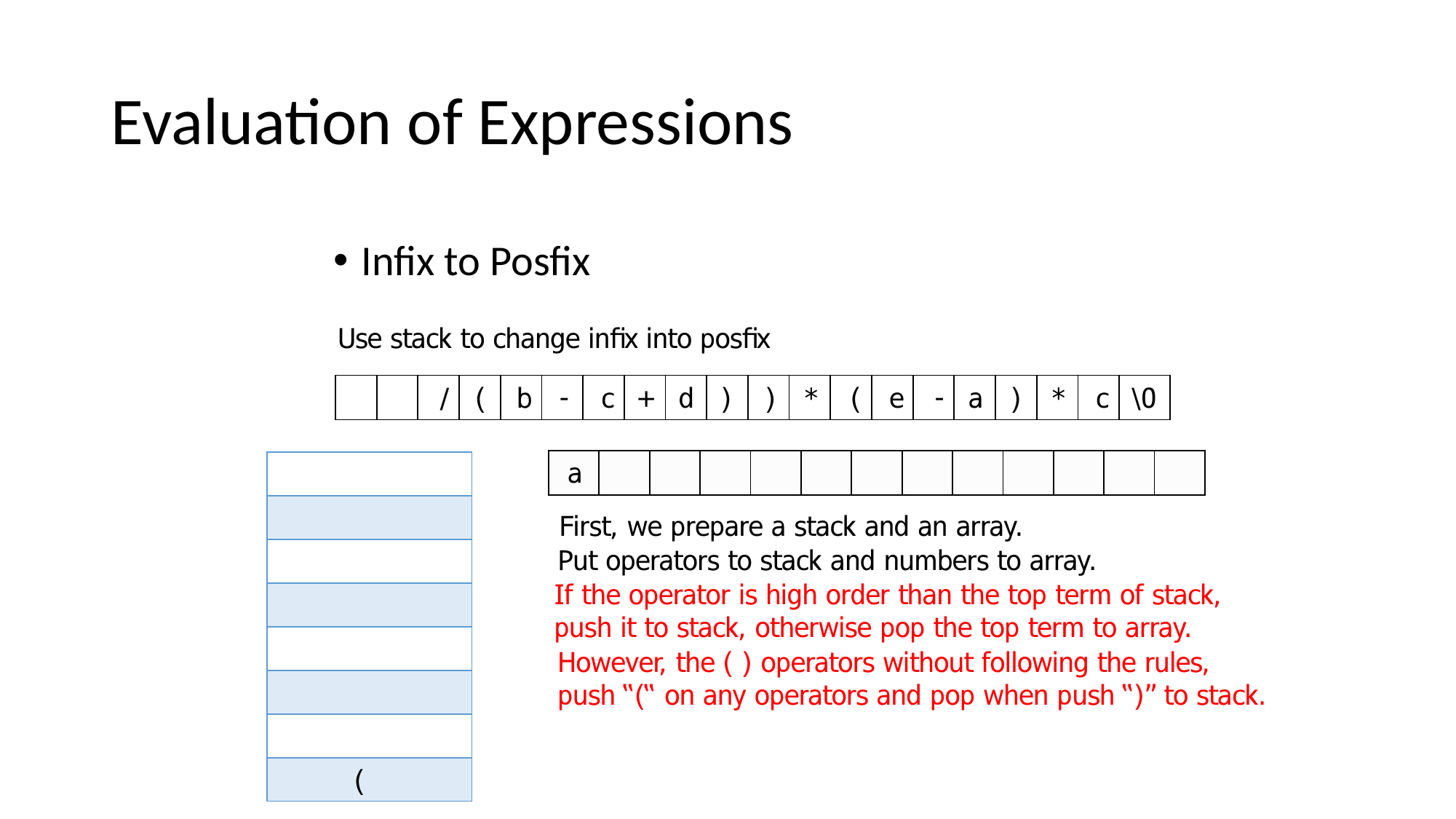

# Evaluation of Expressions
Infix to Posfix

Use stack to change infix into posfix
/
(
b
-
c
+
d
)
)
*
(
e
-
a
)
*
c
\0
|  |  |  |  |  |  |  |  |  |  |  |  |  |  |  |  |  |  |  |  |
| --- | --- | --- | --- | --- | --- | --- | --- | --- | --- | --- | --- | --- | --- | --- | --- | --- | --- | --- | --- |
|  |  |  |  |  |  |  |  |  |  |  |  |  |
| --- | --- | --- | --- | --- | --- | --- | --- | --- | --- | --- | --- | --- |
a
|  |
| --- |
|  |
|  |
|  |
|  |
|  |
|  |
|  |
First, we prepare a stack and an array.
Put operators to stack and numbers to array.
If the operator is high order than the top term of stack,
push it to stack, otherwise pop the top term to array.
However, the ( ) operators without following the rules,
push “(“ on any operators and pop when push “)” to stack.
(